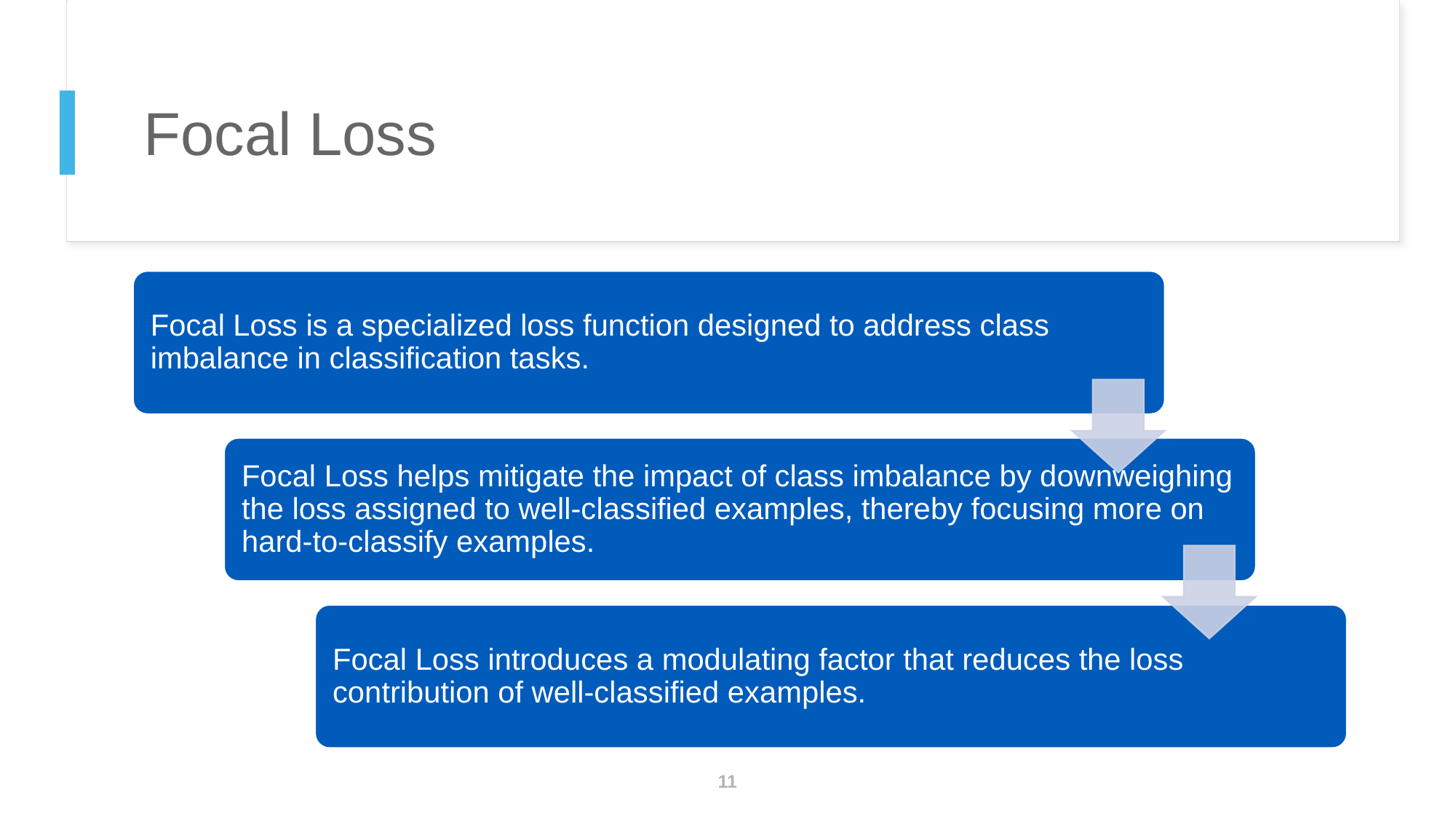

# Focal Loss

Focal Loss is a specialized loss function designed to address class imbalance in classification tasks.
Focal Loss helps mitigate the impact of class imbalance by downweighing the loss assigned to well-classified examples, thereby focusing more on hard-to-classify examples.
Focal Loss introduces a modulating factor that reduces the loss contribution of well-classified examples.

11